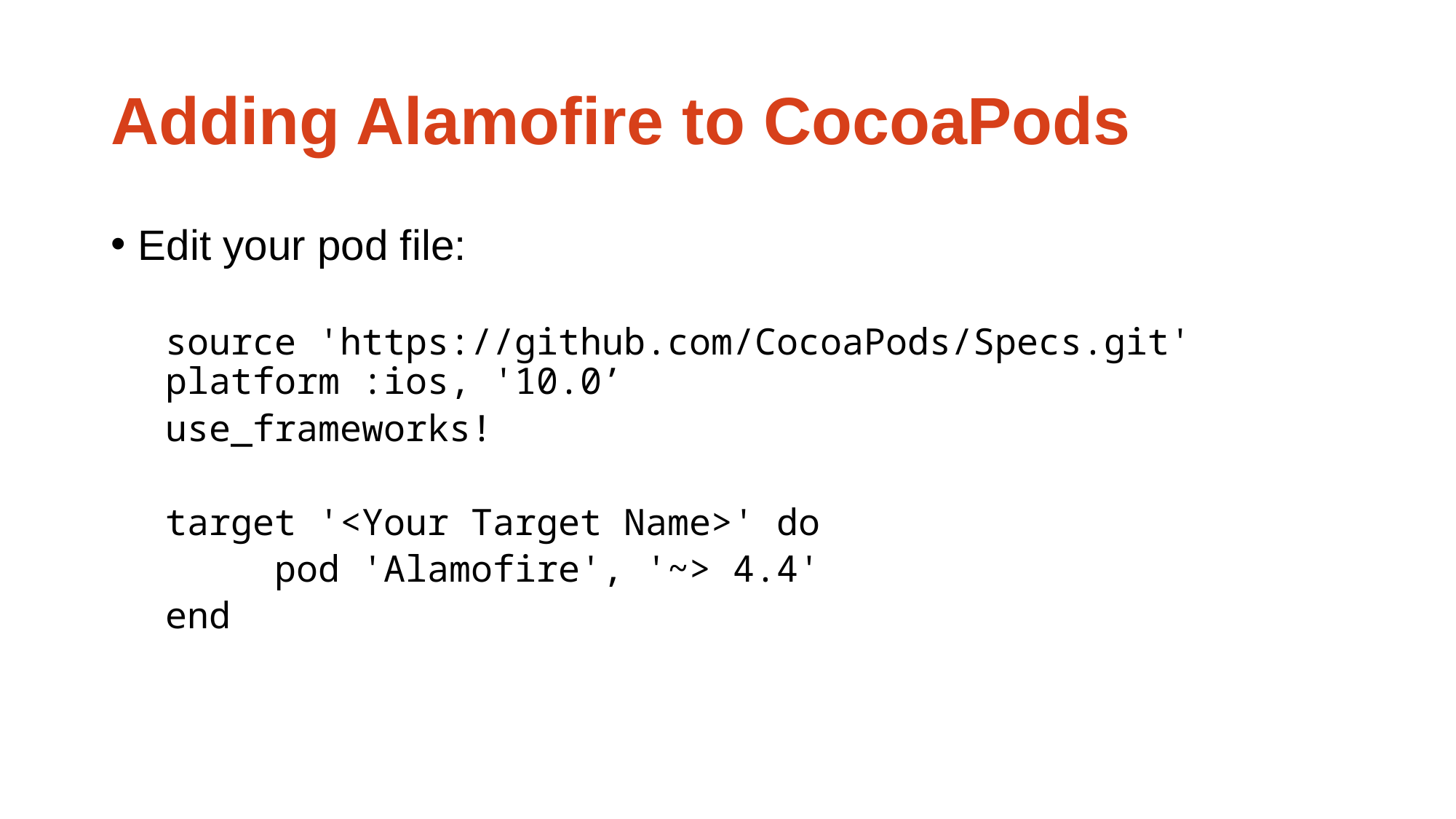

# Adding Alamofire to CocoaPods
Edit your pod file:

source 'https://github.com/CocoaPods/Specs.git' platform :ios, '10.0’
use_frameworks!

target '<Your Target Name>' do
	pod 'Alamofire', '~> 4.4'
end